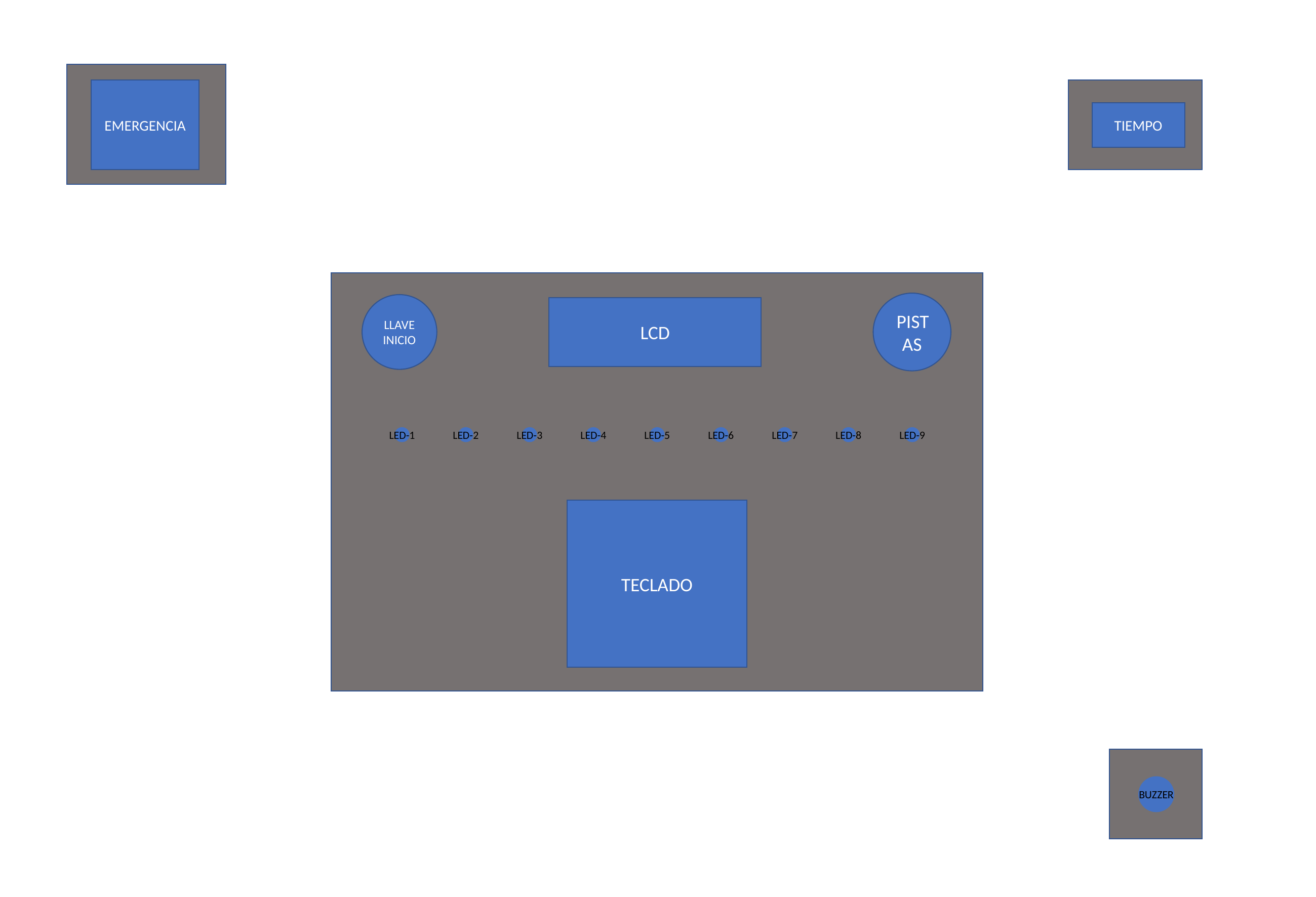

EMERGENCIA

TIEMPO

PISTAS
LLAVE INICIO
LCD
LED-1
LED-2
LED-3
LED-4
LED-5
LED-6
LED-7
LED-8
LED-9
TECLADO

BUZZER